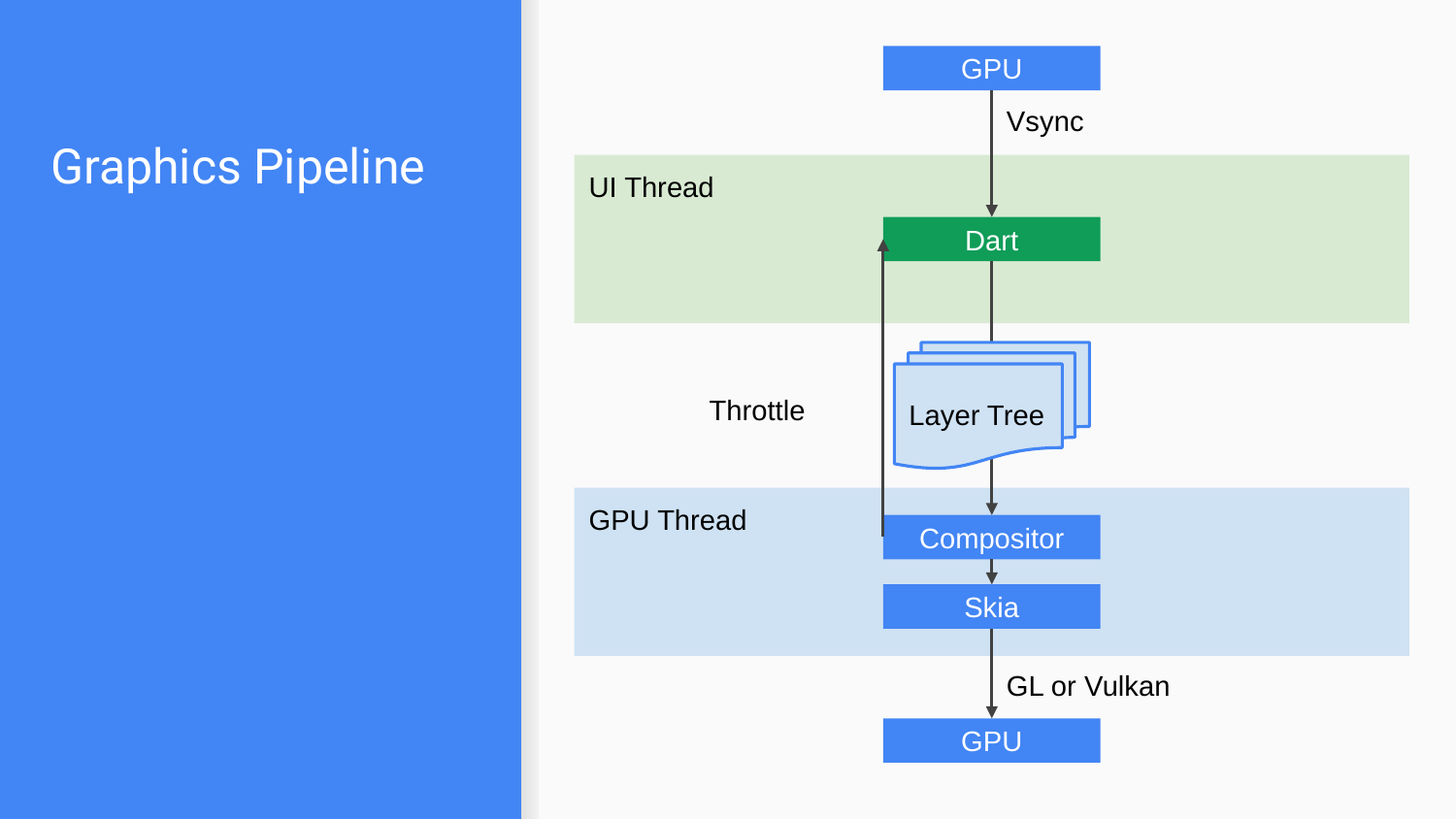

GPU
# Graphics Pipeline
Vsync
UI Thread
Dart
Layer Tree
Throttle
GPU Thread
Compositor
Skia
GL or Vulkan
GPU